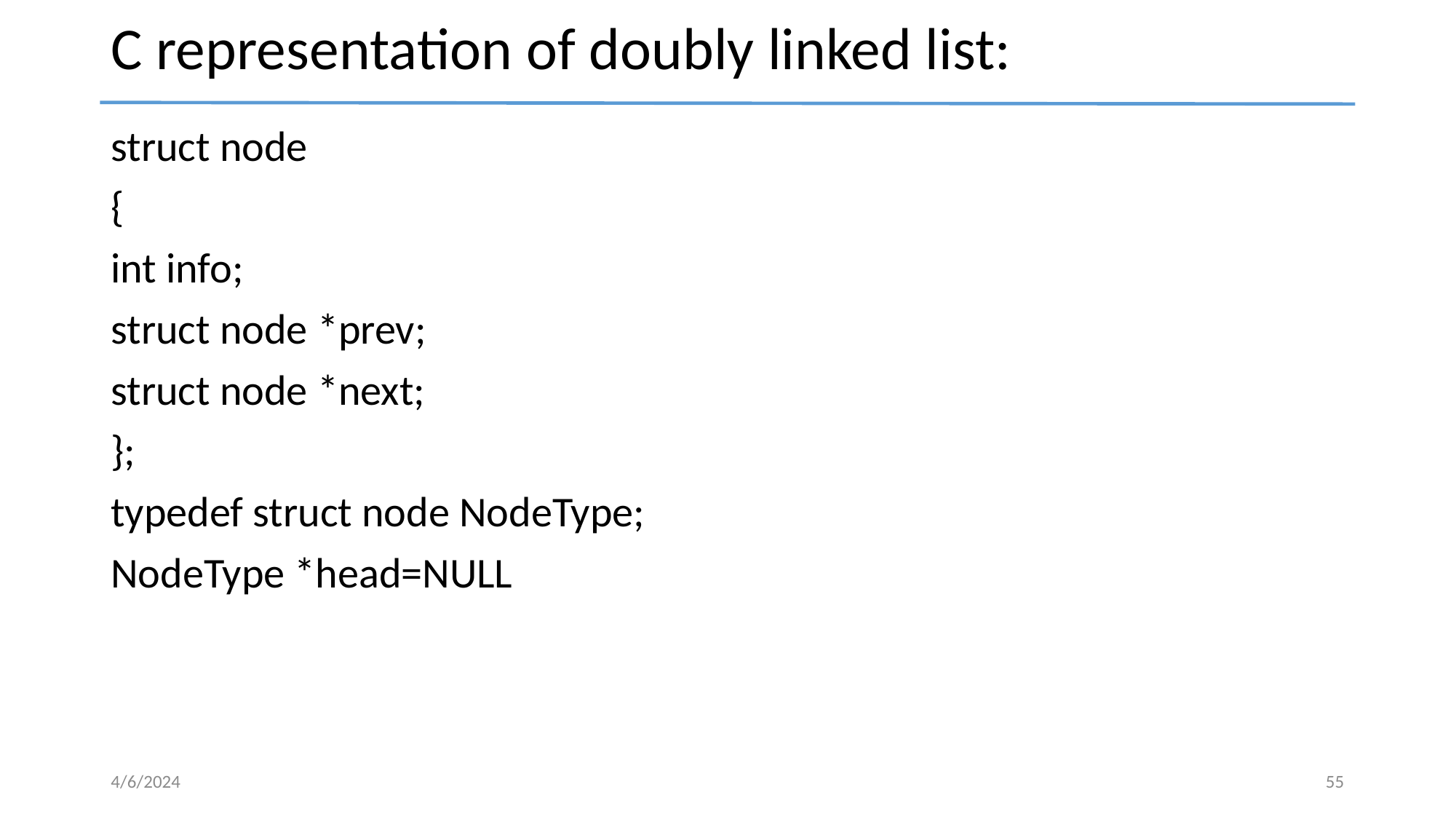

# C representation of doubly linked list:
struct node
{
int info;
struct node *prev;
struct node *next;
};
typedef struct node NodeType;
NodeType *head=NULL
4/6/2024
55